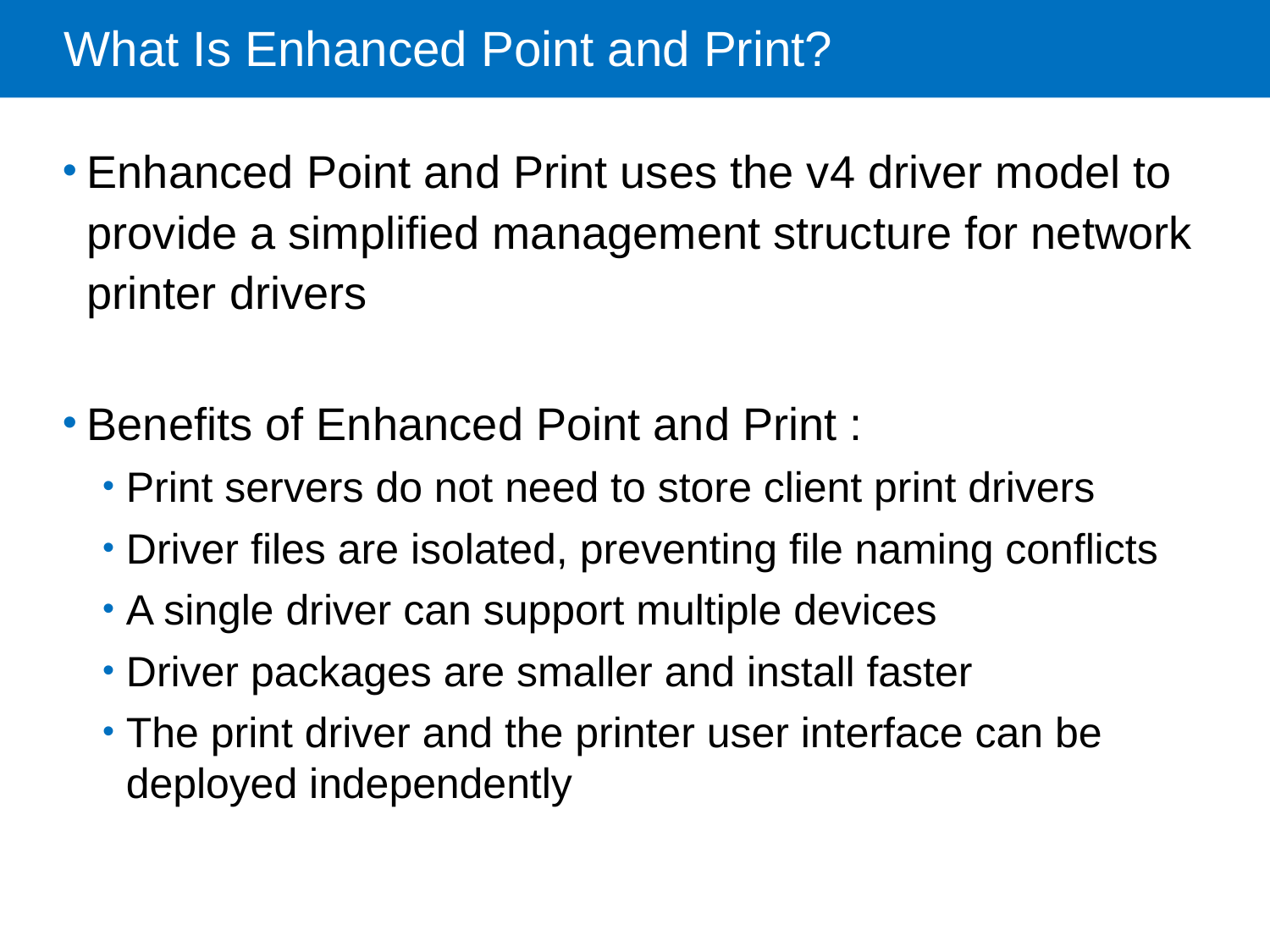

# What Is Enhanced Point and Print?
Enhanced Point and Print uses the v4 driver model to provide a simplified management structure for network printer drivers

Benefits of Enhanced Point and Print :
Print servers do not need to store client print drivers
Driver files are isolated, preventing file naming conflicts
A single driver can support multiple devices
Driver packages are smaller and install faster
The print driver and the printer user interface can be deployed independently